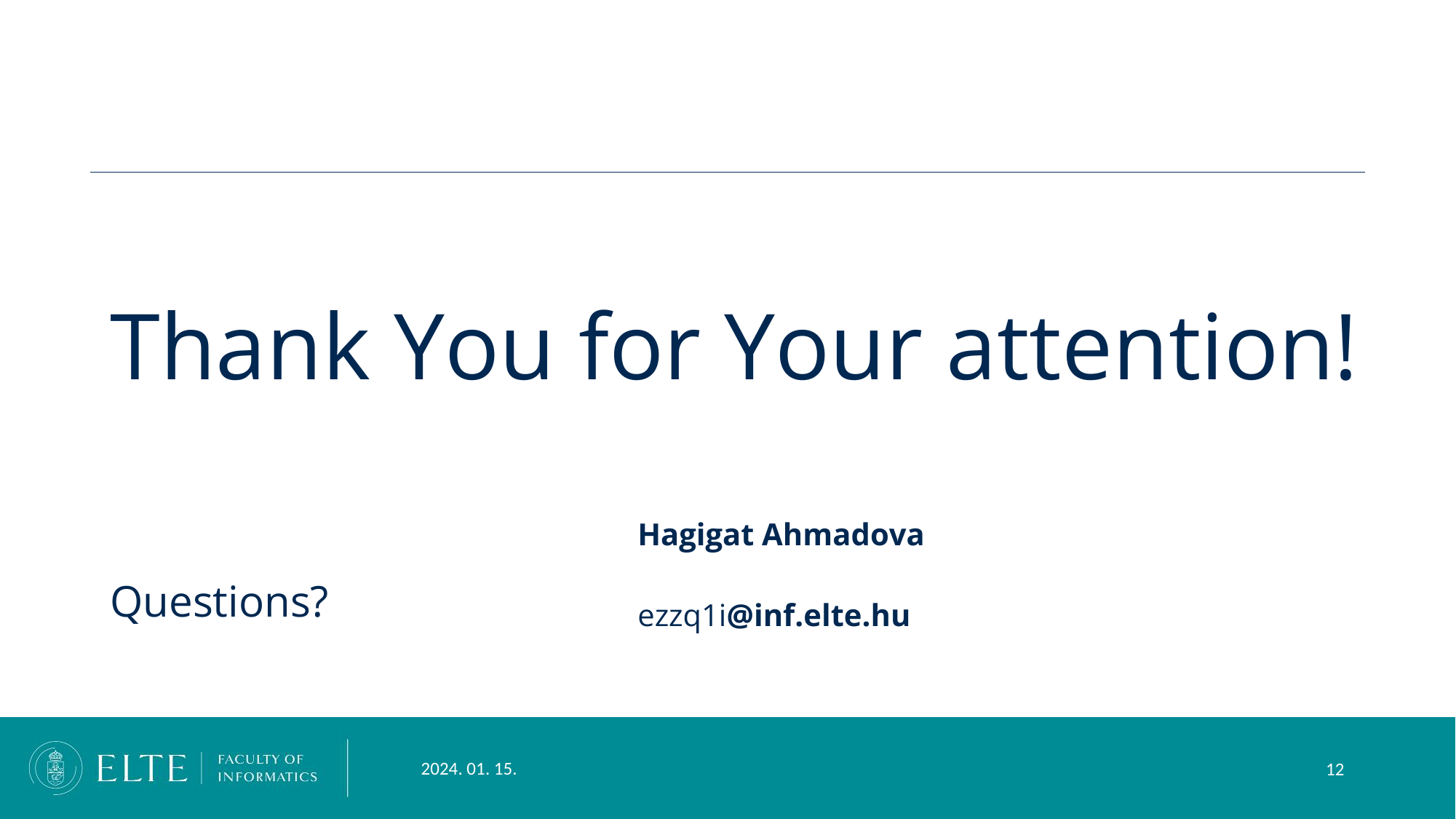

# Thank You for Your attention!

Hagigat Ahmadova
ezzq1i@inf.elte.hu

Questions?

2024. 01. 15.
12